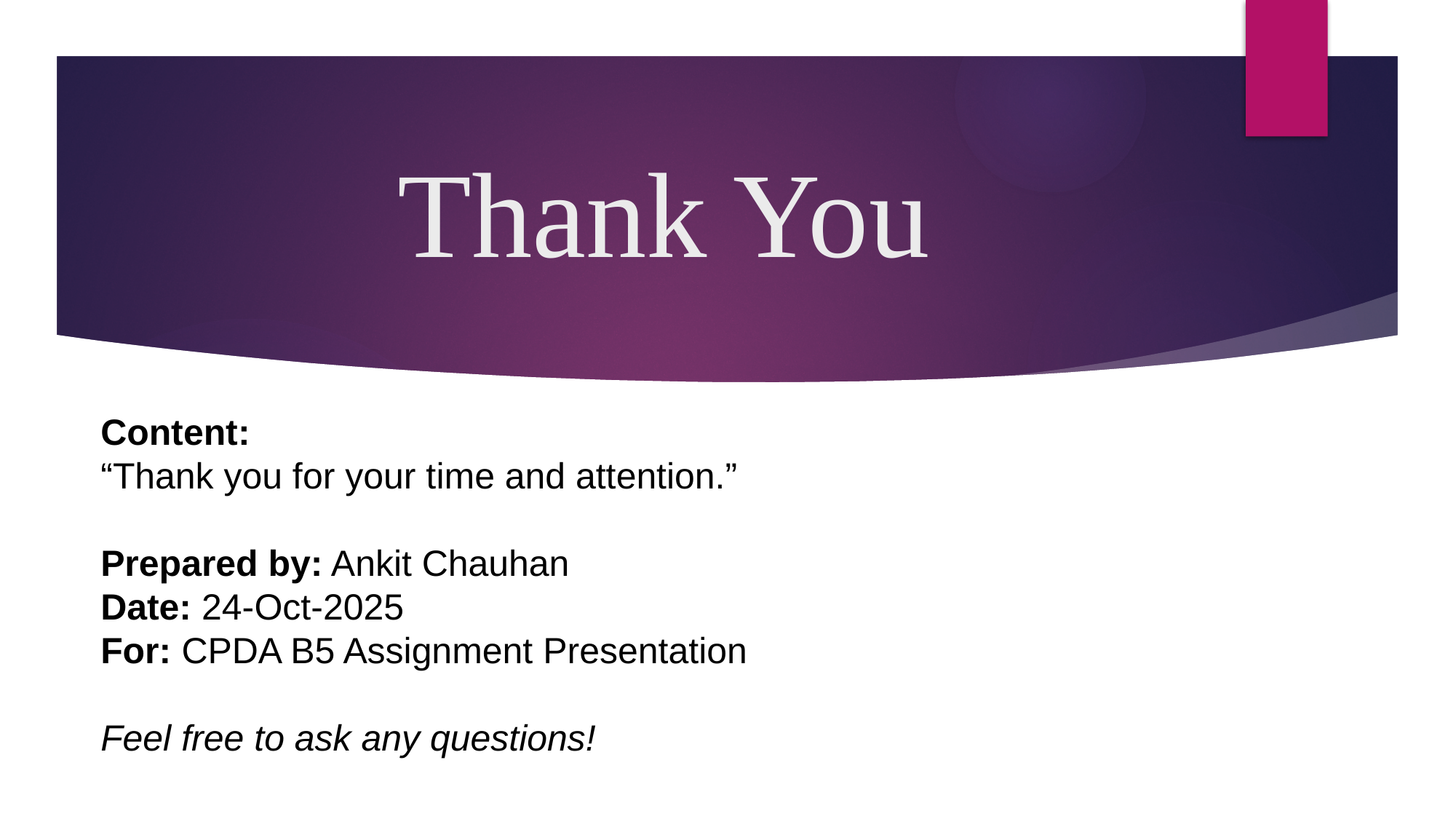

# Thank You
Content:
“Thank you for your time and attention.”

Prepared by: Ankit Chauhan
Date: 24-Oct-2025
For: CPDA B5 Assignment Presentation

Feel free to ask any questions!